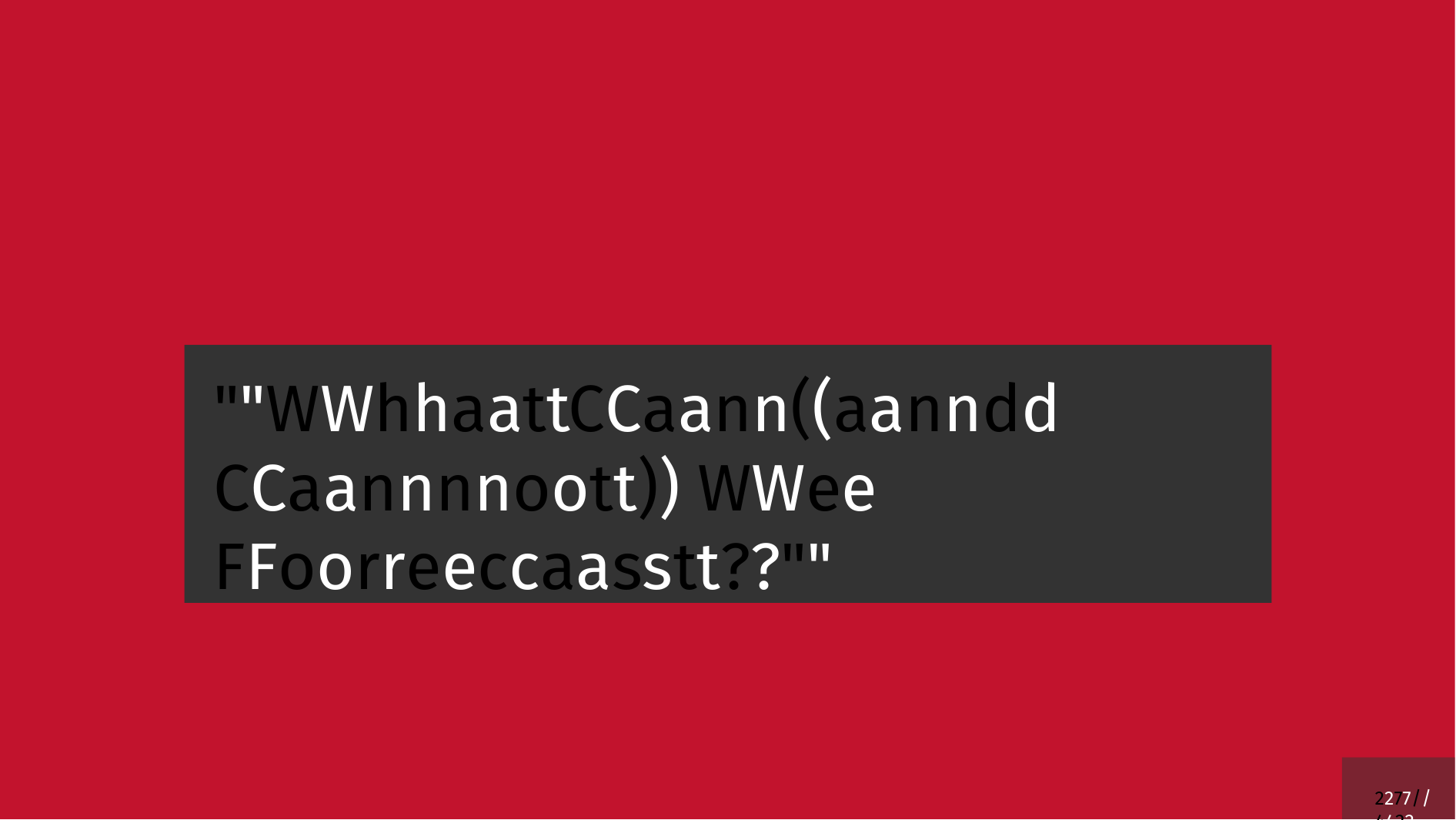

# ""WWhhaatt CCaann((aanndd CCaannnnoott)) WWee FFoorreeccaasstt??""

2277 // 4422